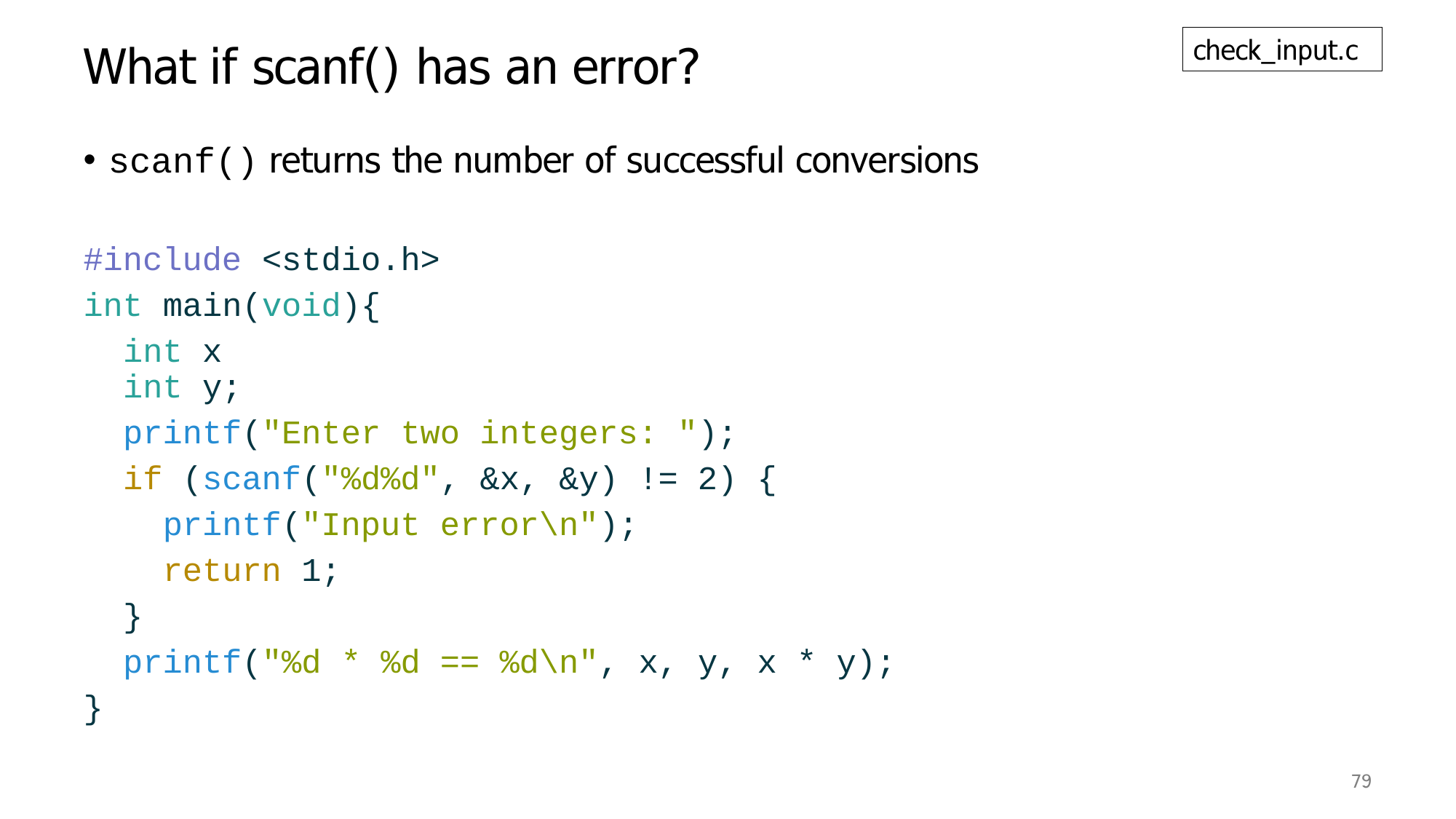

check_input.c
# What if scanf() has an error?
scanf() returns the number of successful conversions

#include <stdio.h>
int main(void){
  int x
  int y;
  printf("Enter two integers: ");
  if (scanf("%d%d", &x, &y) != 2) {
    printf("Input error\n");
    return 1;
  }
  printf("%d * %d == %d\n", x, y, x * y);
}
79